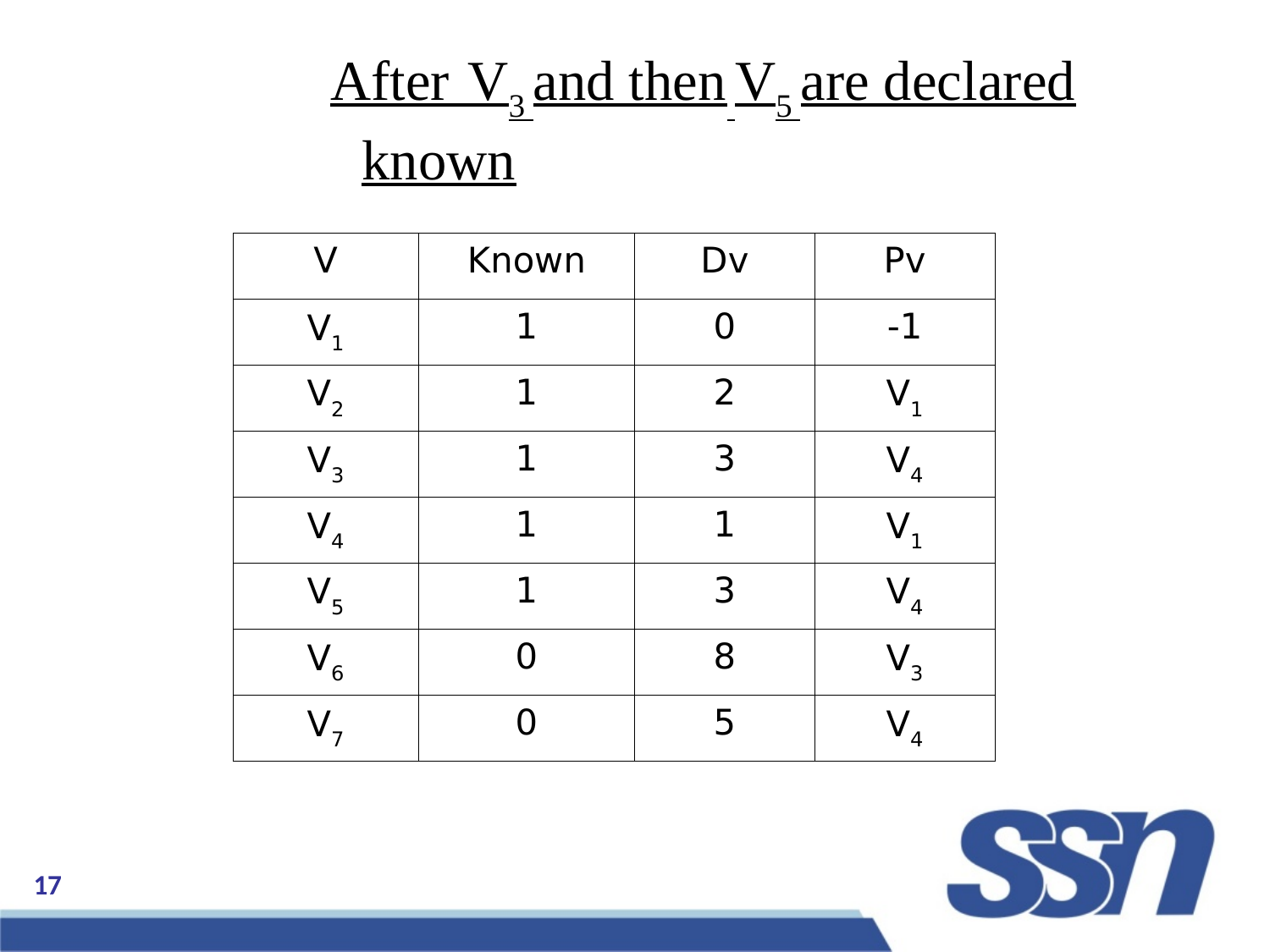

After V3 and then V5 are declared known
| V | Known | Dv | Pv |
| --- | --- | --- | --- |
| V1 | 1 | 0 | -1 |
| V2 | 1 | 2 | V1 |
| V3 | 1 | 3 | V4 |
| V4 | 1 | 1 | V1 |
| V5 | 1 | 3 | V4 |
| V6 | 0 | 8 | V3 |
| V7 | 0 | 5 | V4 |